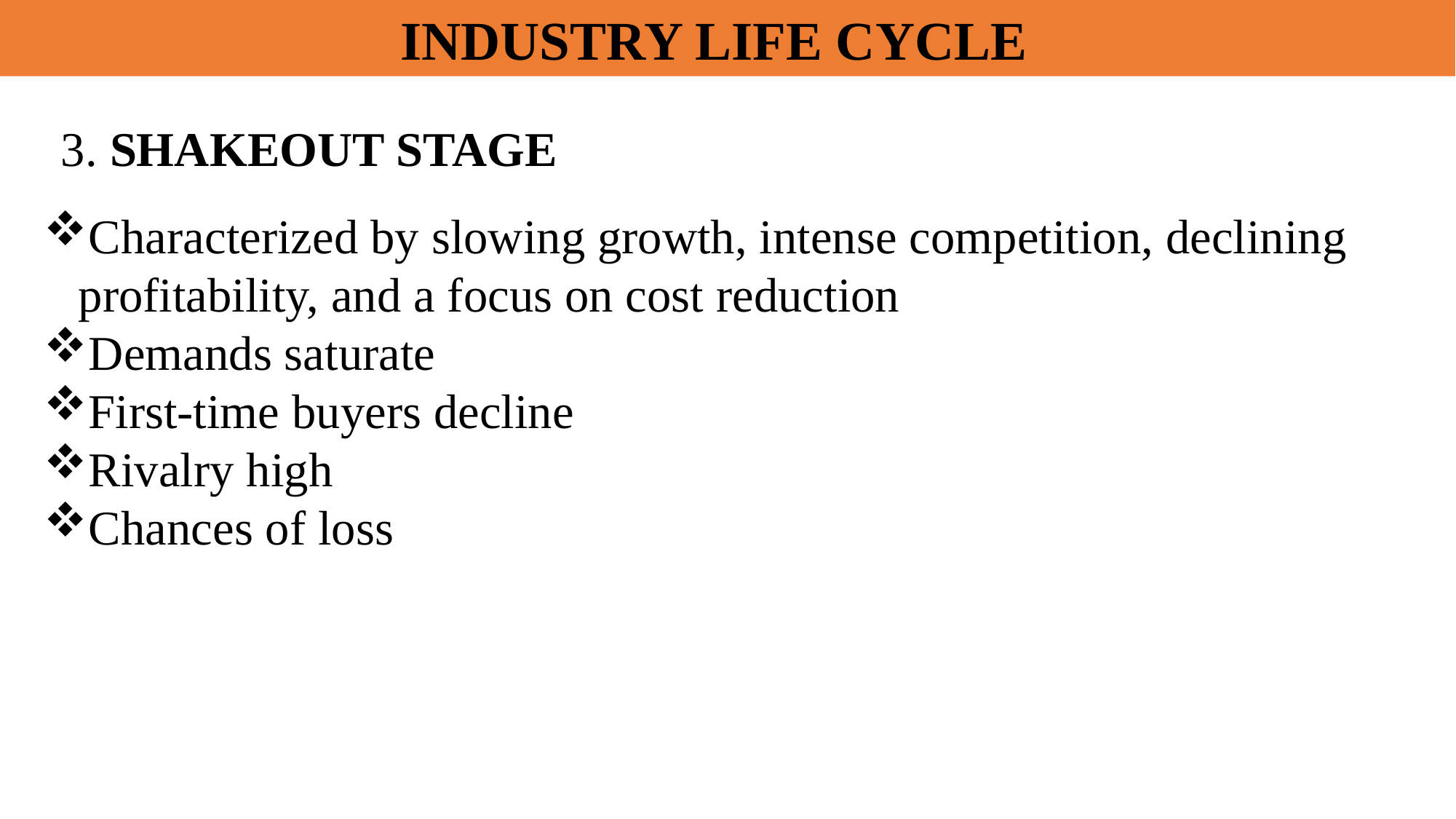

INDUSTRY LIFE CYCLE
3. SHAKEOUT STAGE
Characterized by slowing growth, intense competition, declining profitability, and a focus on cost reduction
Demands saturate
First-time buyers decline
Rivalry high
Chances of loss